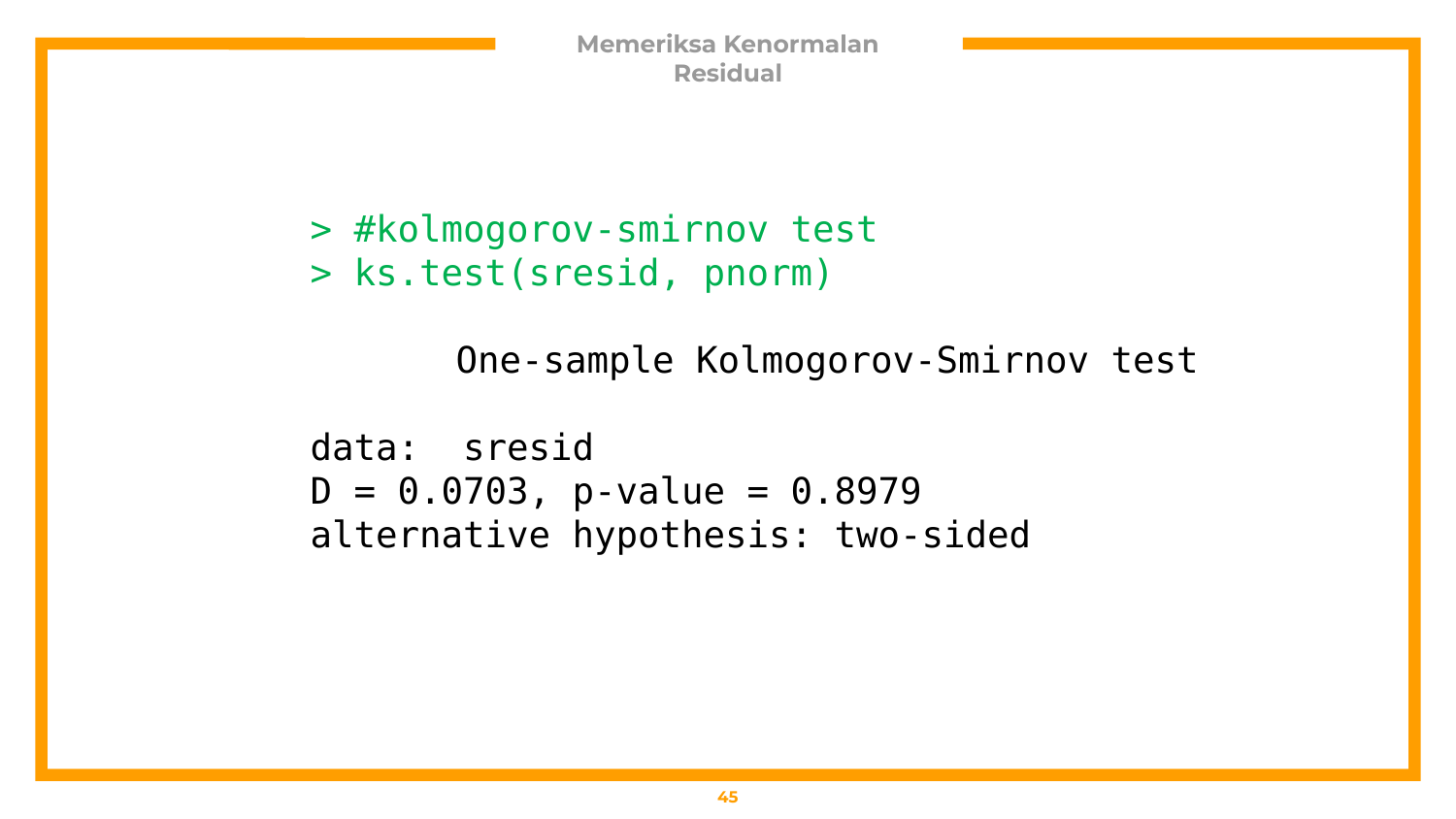

# Memeriksa Kenormalan Residual
> #kolmogorov-smirnov test
> ks.test(sresid, pnorm)

	One-sample Kolmogorov-Smirnov test

data:  sresid
D = 0.0703, p-value = 0.8979
alternative hypothesis: two-sided
45